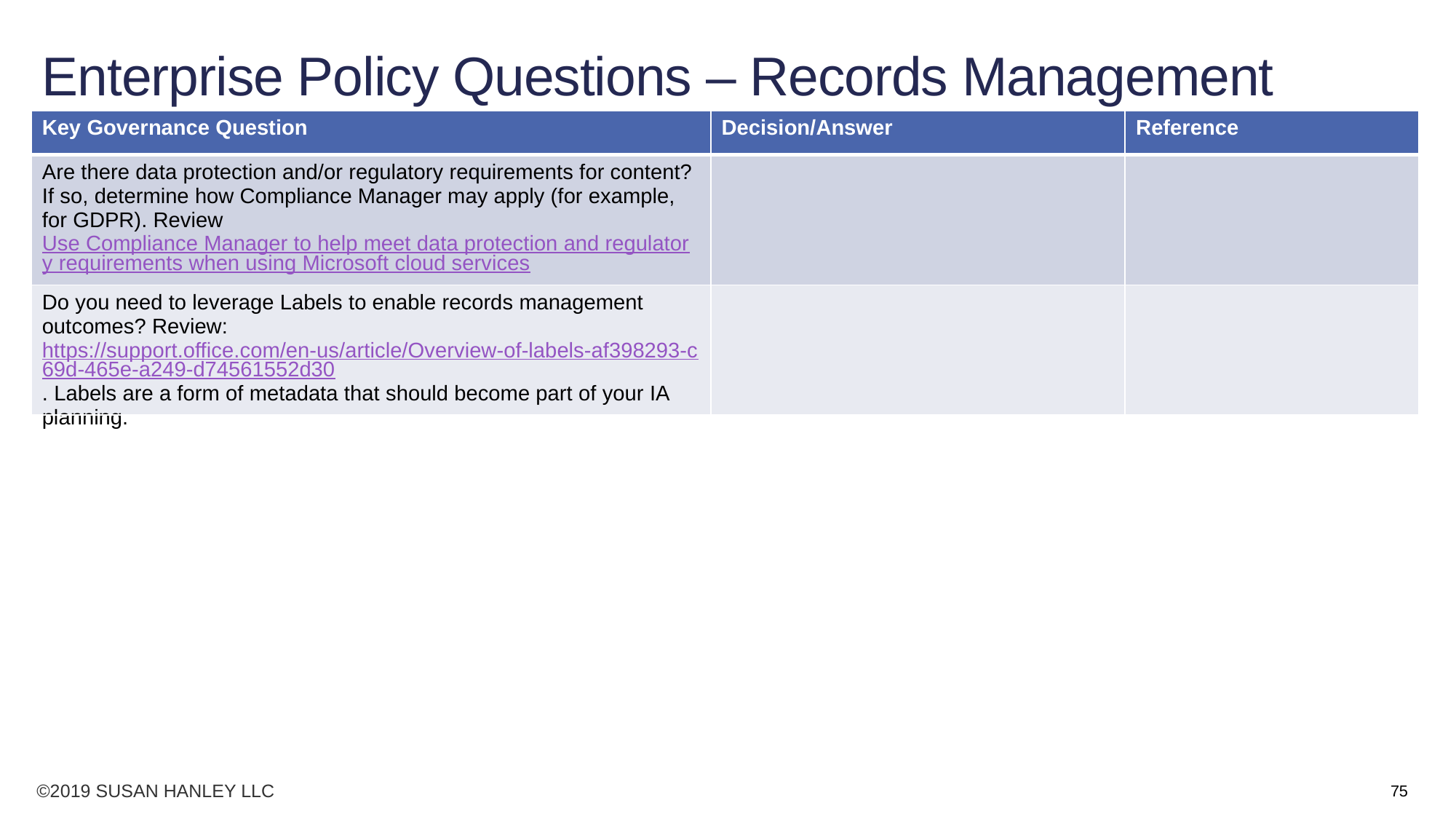

# Enterprise Policy Questions – Records Management
| Key Governance Question | Decision/Answer | Reference |
| --- | --- | --- |
| Are there data protection and/or regulatory requirements for content? If so, determine how Compliance Manager may apply (for example, for GDPR). Review Use Compliance Manager to help meet data protection and regulatory requirements when using Microsoft cloud services. |  |  |
| Do you need to leverage Labels to enable records management outcomes? Review: https://support.office.com/en-us/article/Overview-of-labels-af398293-c69d-465e-a249-d74561552d30. Labels are a form of metadata that should become part of your IA planning. |  |  |
75